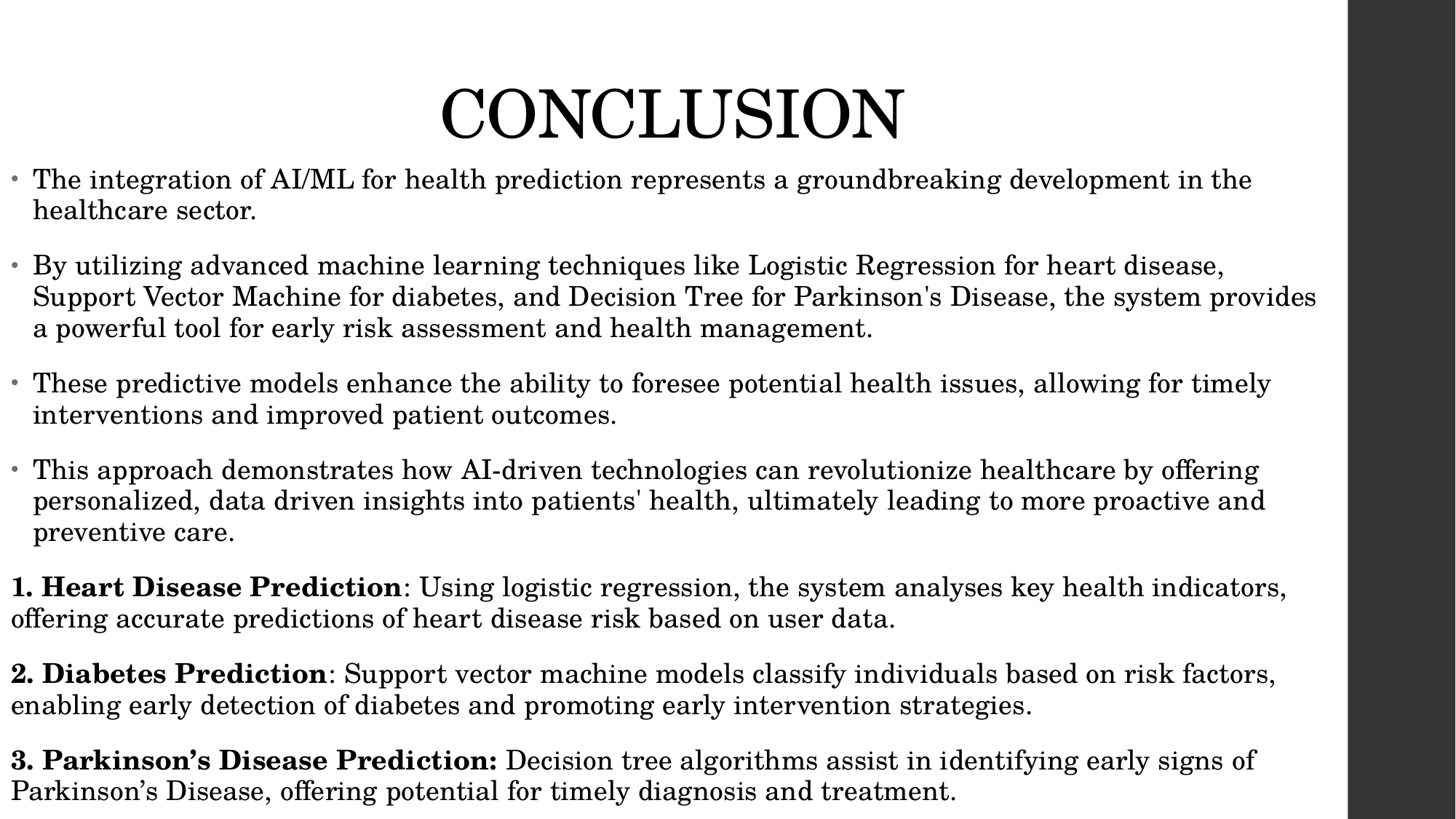

# CONCLUSION
The integration of AI/ML for health prediction represents a groundbreaking development in the healthcare sector.
By utilizing advanced machine learning techniques like Logistic Regression for heart disease, Support Vector Machine for diabetes, and Decision Tree for Parkinson's Disease, the system provides a powerful tool for early risk assessment and health management.
These predictive models enhance the ability to foresee potential health issues, allowing for timely interventions and improved patient outcomes.
This approach demonstrates how AI-driven technologies can revolutionize healthcare by offering personalized, data driven insights into patients' health, ultimately leading to more proactive and preventive care.
1. Heart Disease Prediction: Using logistic regression, the system analyses key health indicators, offering accurate predictions of heart disease risk based on user data.
2. Diabetes Prediction: Support vector machine models classify individuals based on risk factors, enabling early detection of diabetes and promoting early intervention strategies.
3. Parkinson’s Disease Prediction: Decision tree algorithms assist in identifying early signs of Parkinson’s Disease, offering potential for timely diagnosis and treatment.